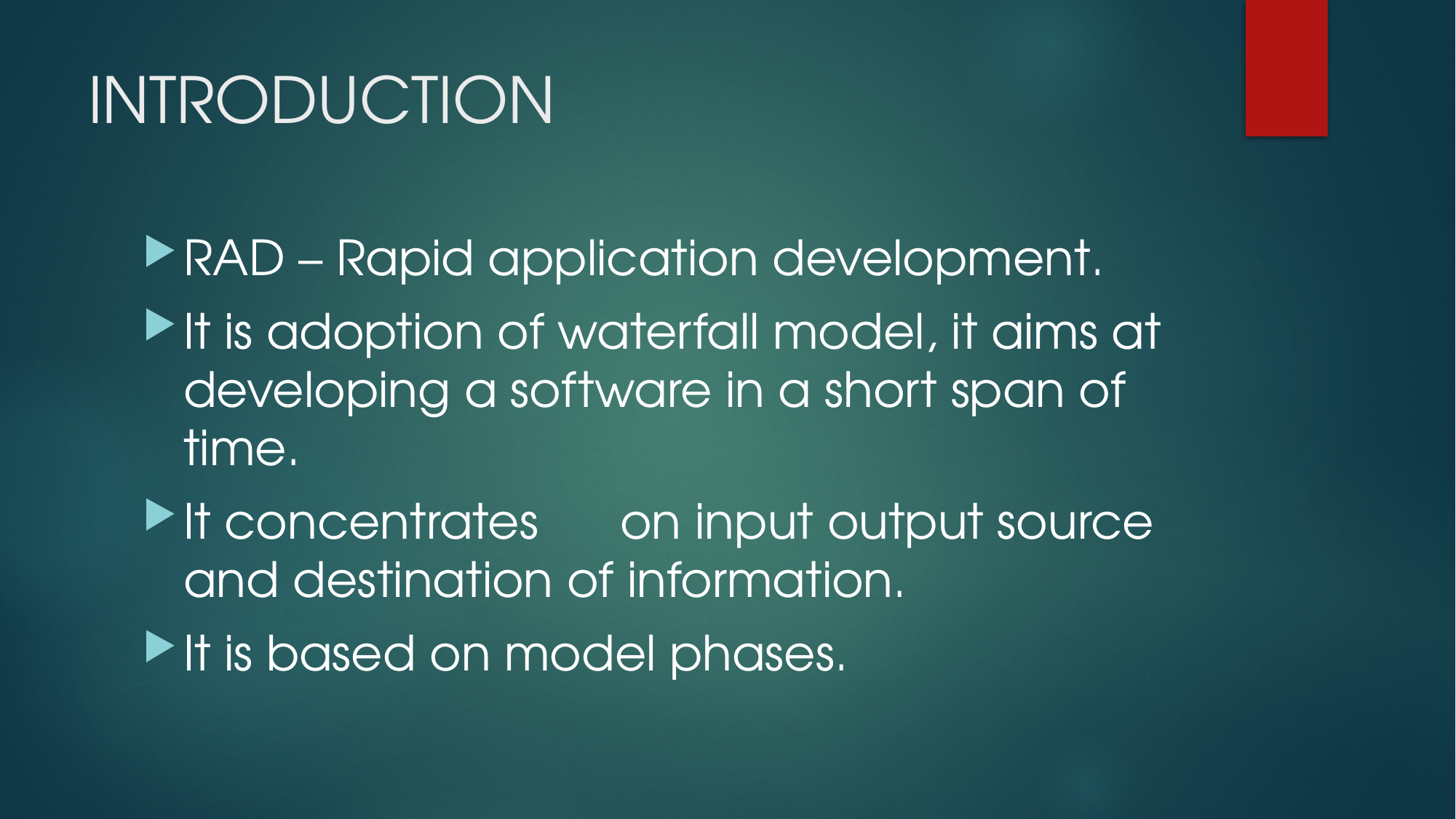

# INTRODUCTION
RAD – Rapid application development.
It is adoption of waterfall model, it aims at developing a software in a short span of time.
It concentrates	on input output source and destination of information.
It is based on model phases.